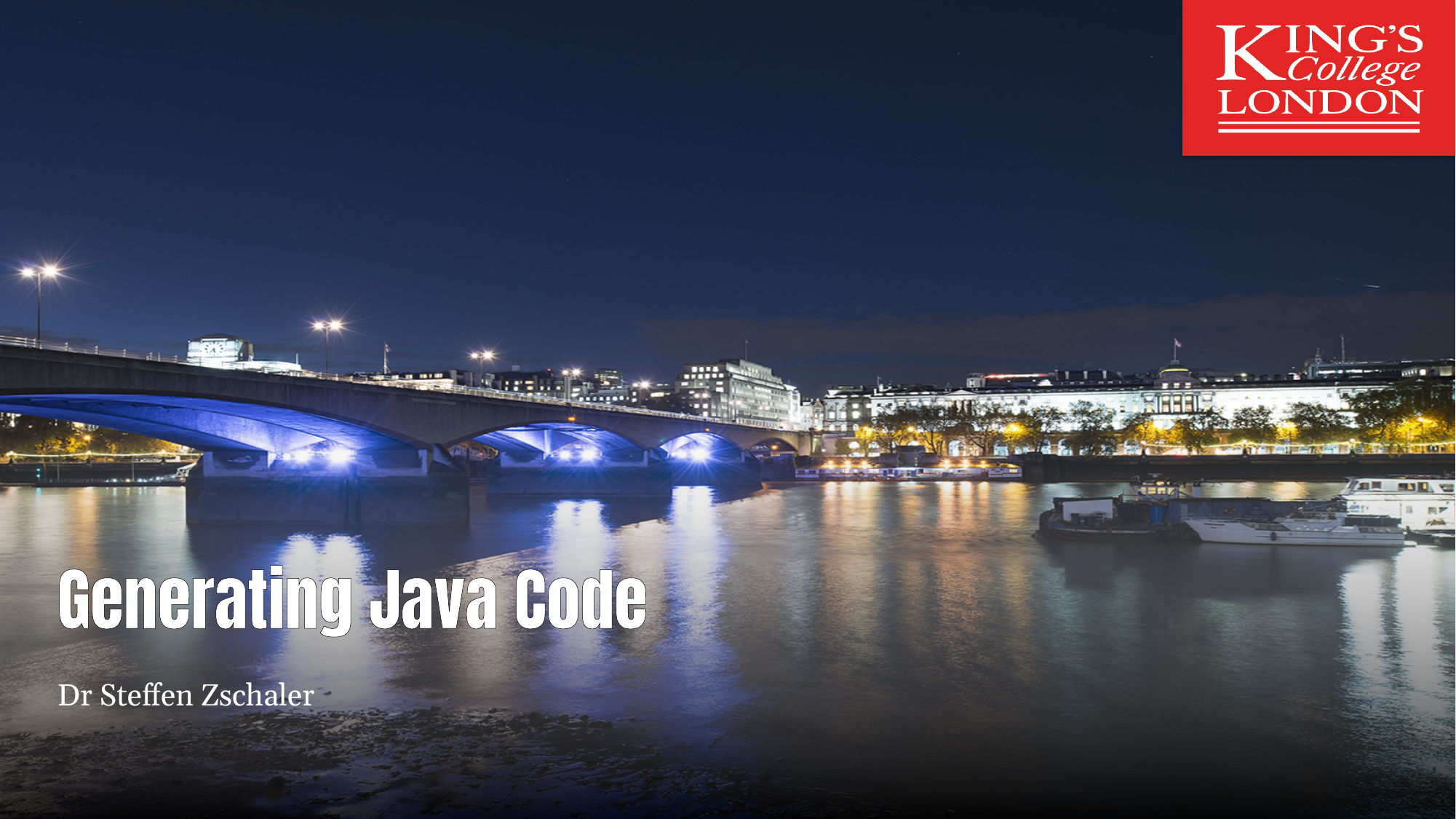

# Generating Java Code
Dr Steffen Zschaler